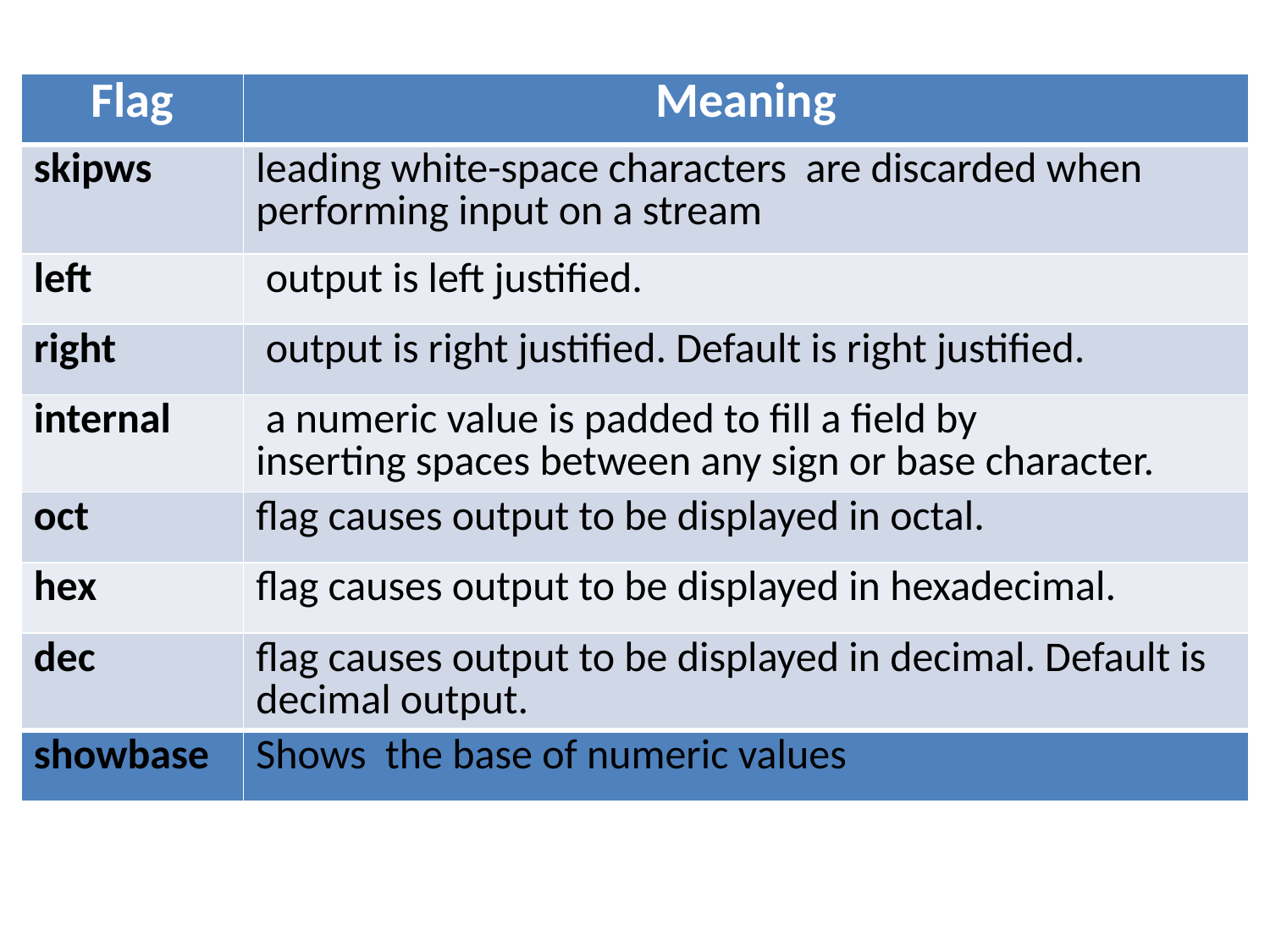

| Flag | Meaning |
| --- | --- |
| skipws | leading white-space characters are discarded when performing input on a stream |
| left | output is left justified. |
| right | output is right justified. Default is right justified. |
| internal | a numeric value is padded to fill a field by inserting spaces between any sign or base character. |
| oct | flag causes output to be displayed in octal. |
| hex | flag causes output to be displayed in hexadecimal. |
| dec | flag causes output to be displayed in decimal. Default is decimal output. |
| showbase | Shows the base of numeric values |